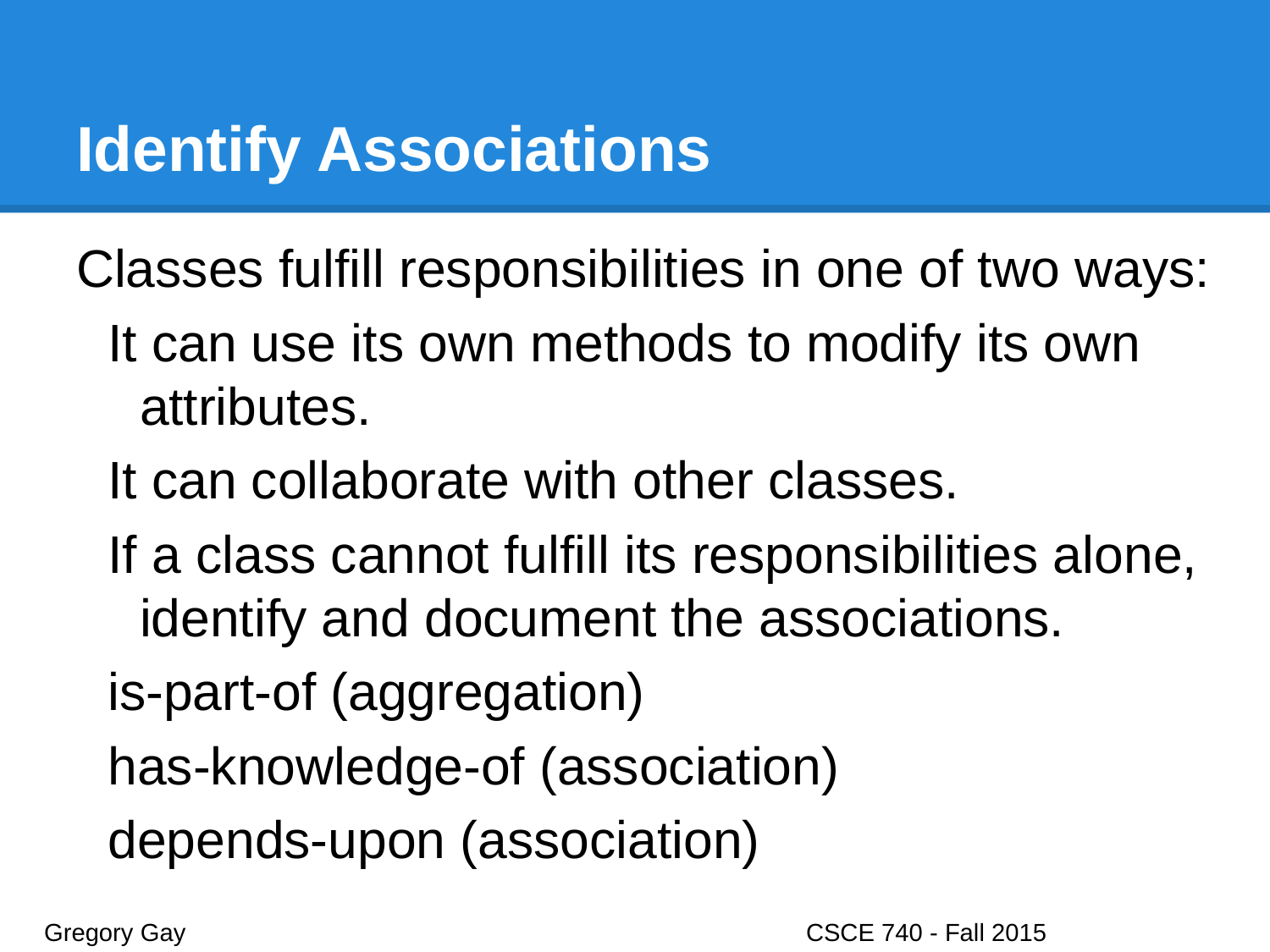

# Identify Associations
Classes fulfill responsibilities in one of two ways:
It can use its own methods to modify its own attributes.
It can collaborate with other classes.
If a class cannot fulfill its responsibilities alone, identify and document the associations.
is-part-of (aggregation)
has-knowledge-of (association)
depends-upon (association)

Gregory Gay					CSCE 740 - Fall 2015								7